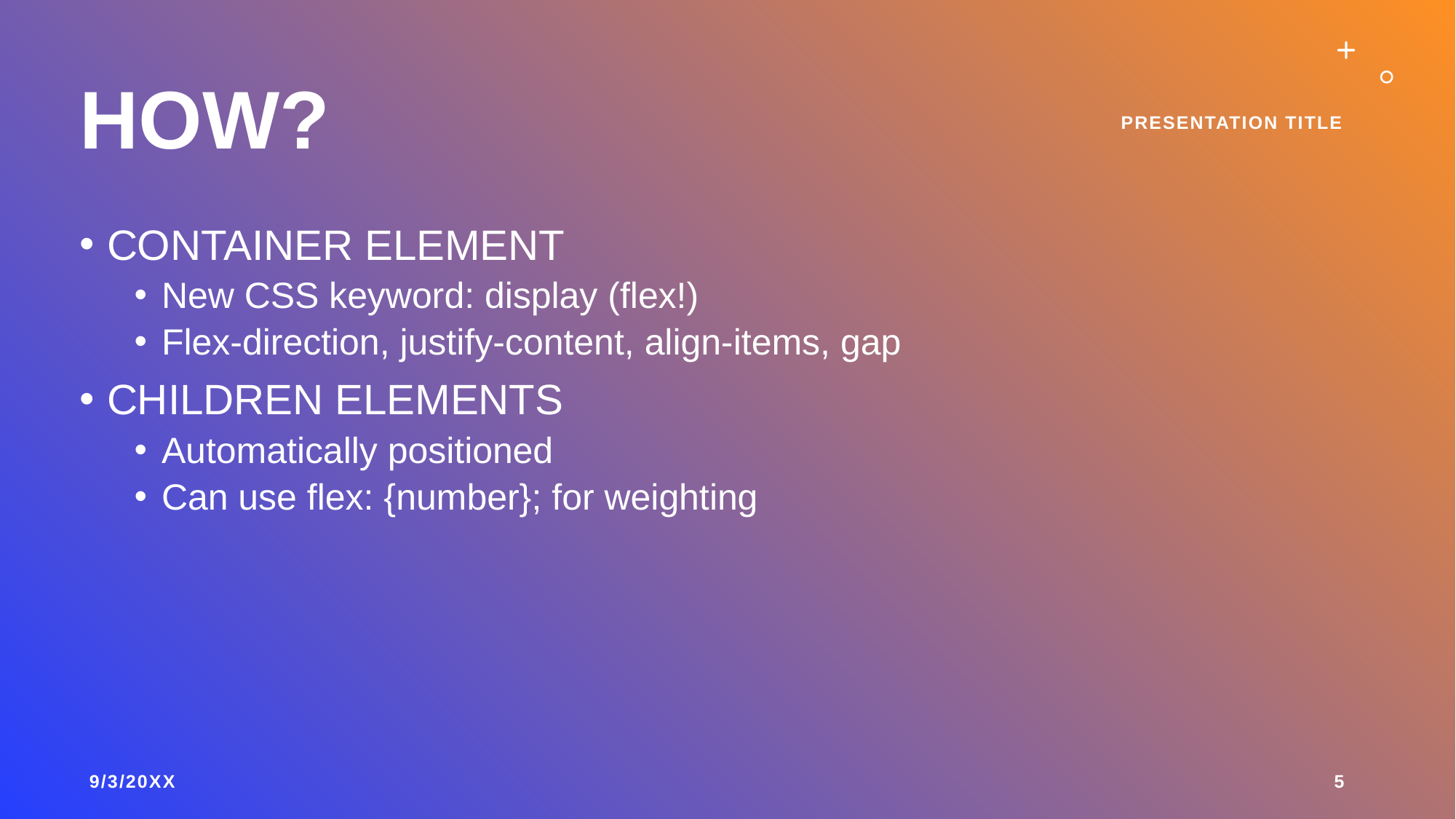

# How?
Presentation Title
CONTAINER ELEMENT
New CSS keyword: display (flex!)
Flex-direction, justify-content, align-items, gap
CHILDREN ELEMENTS
Automatically positioned
Can use flex: {number}; for weighting
9/3/20XX
5